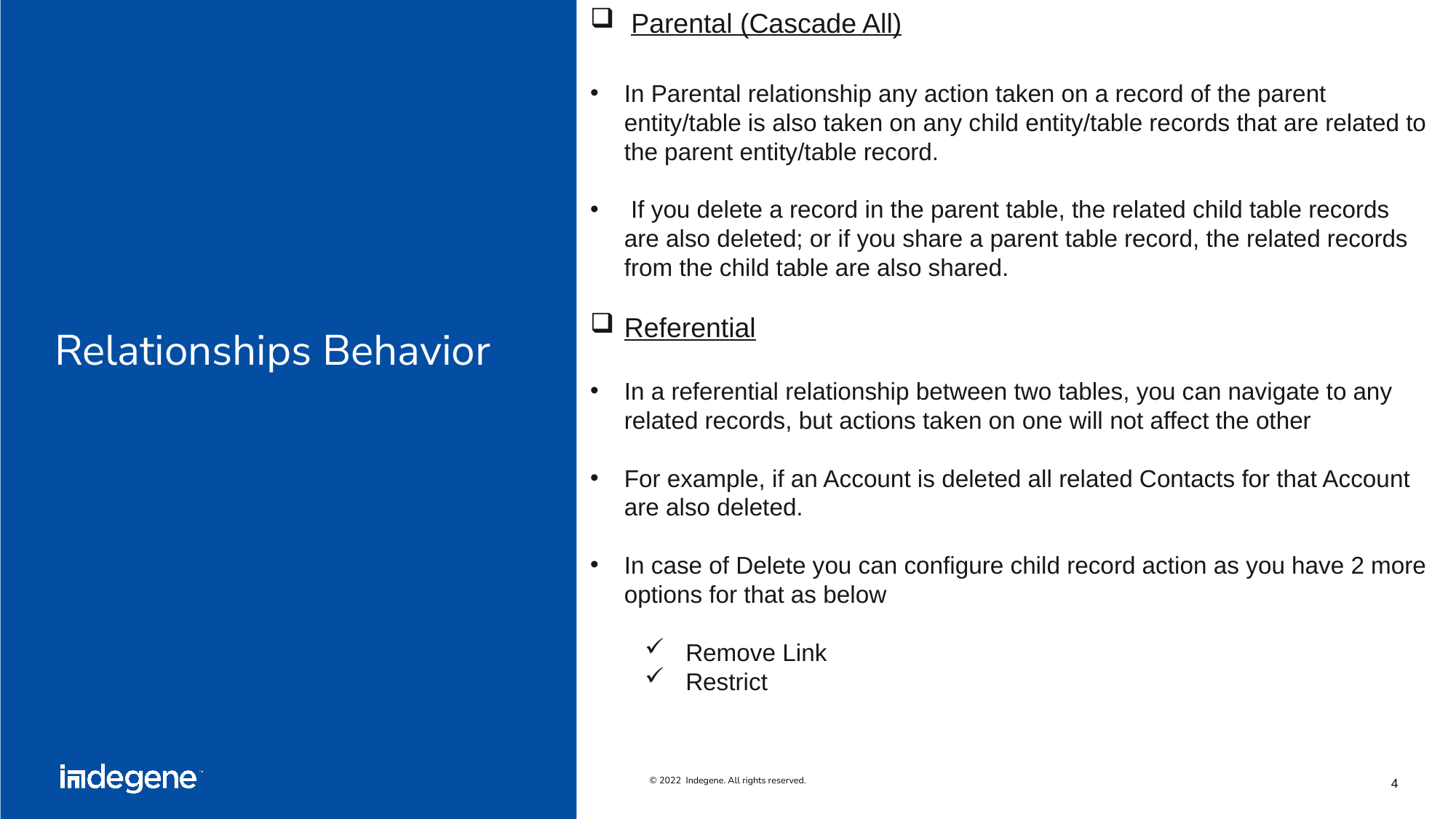

Parental (Cascade All)

In Parental relationship any action taken on a record of the parent entity/table is also taken on any child entity/table records that are related to the parent entity/table record.

 If you delete a record in the parent table, the related child table records are also deleted; or if you share a parent table record, the related records from the child table are also shared.

Referential

In a referential relationship between two tables, you can navigate to any related records, but actions taken on one will not affect the other

For example, if an Account is deleted all related Contacts for that Account are also deleted.

In case of Delete you can configure child record action as you have 2 more options for that as below

Remove Link
Restrict

# Relationships Behavior
© 2022  Indegene. All rights reserved.
4